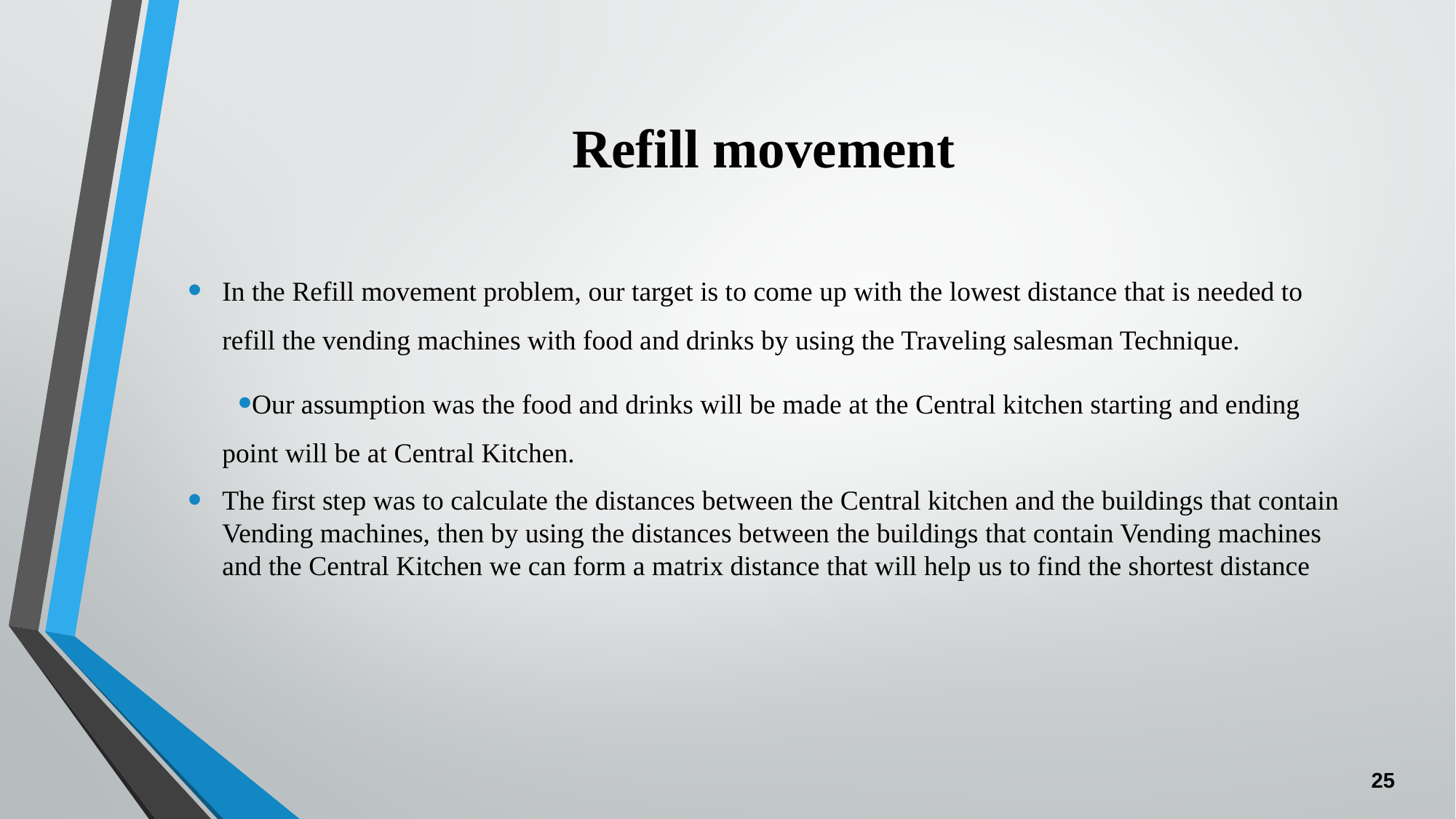

# Refill movement
In the Refill movement problem, our target is to come up with the lowest distance that is needed to refill the vending machines with food and drinks by using the Traveling salesman Technique.
Our assumption was the food and drinks will be made at the Central kitchen starting and ending point will be at Central Kitchen.
The first step was to calculate the distances between the Central kitchen and the buildings that contain Vending machines, then by using the distances between the buildings that contain Vending machines and the Central Kitchen we can form a matrix distance that will help us to find the shortest distance
25